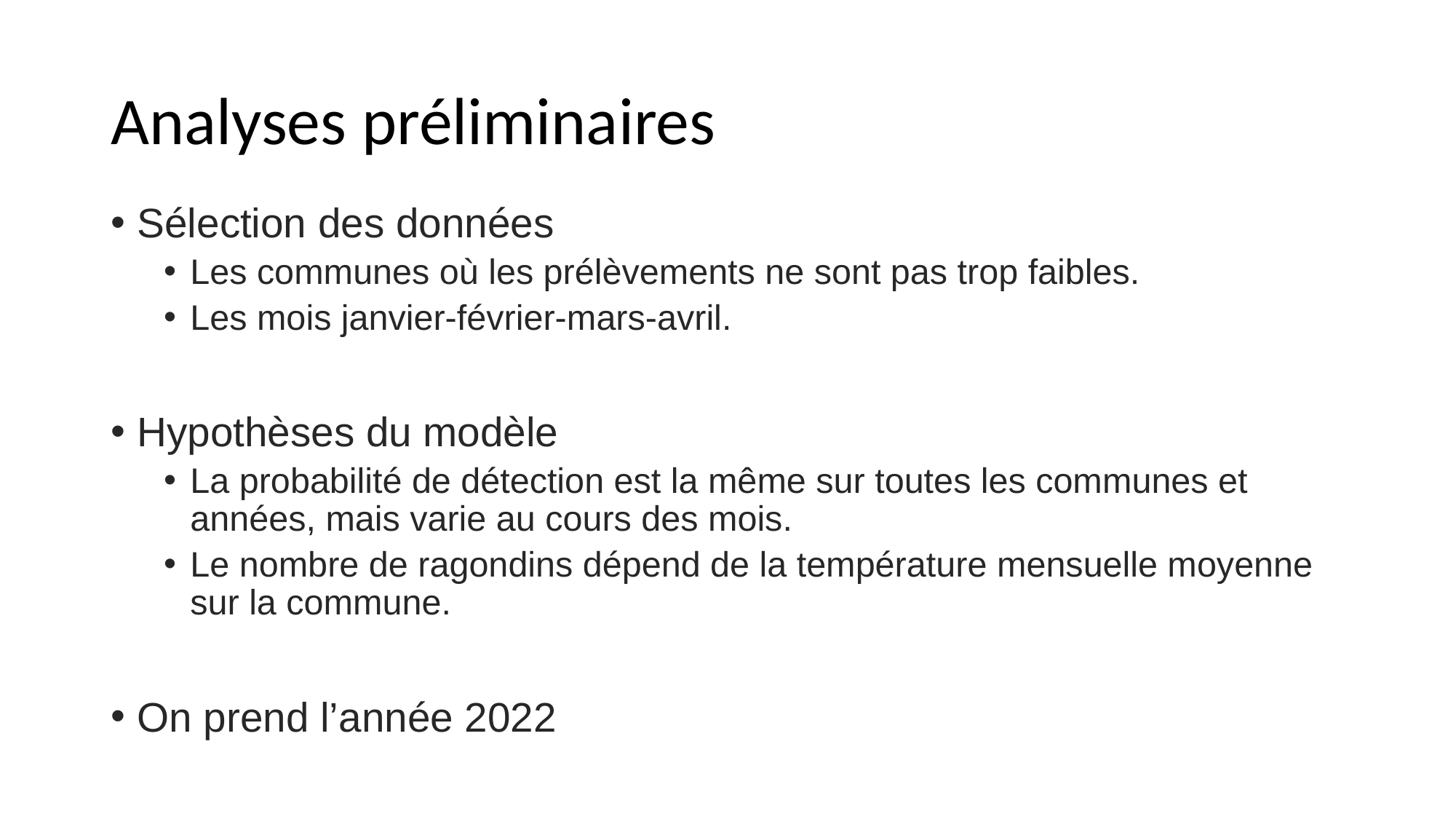

# Analyses préliminaires
Sélection des données
Les communes où les prélèvements ne sont pas trop faibles.
Les mois janvier-février-mars-avril.

Hypothèses du modèle
La probabilité de détection est la même sur toutes les communes et années, mais varie au cours des mois.
Le nombre de ragondins dépend de la température mensuelle moyenne sur la commune.

On prend l’année 2022